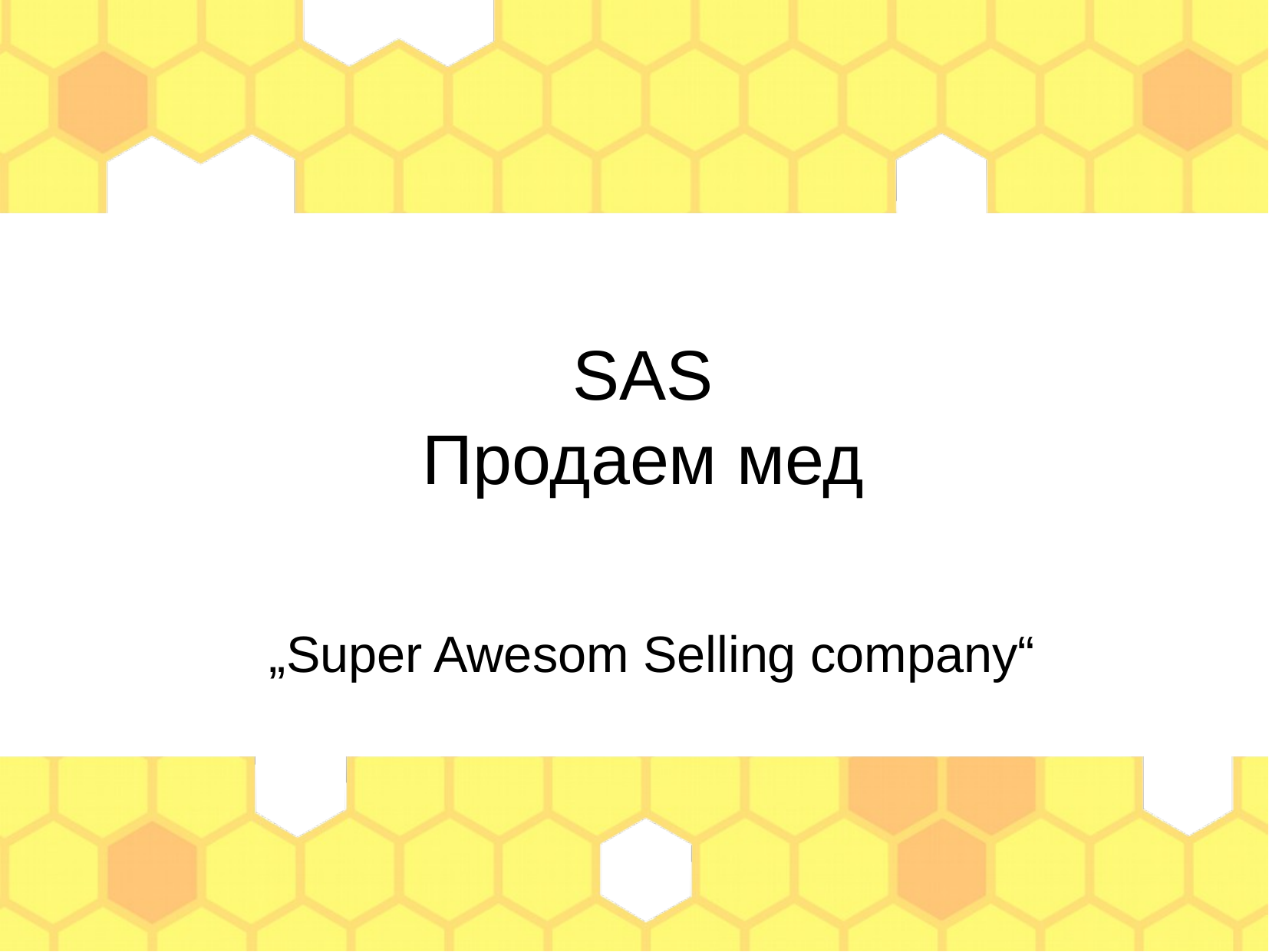

SAS
Продаем мед
„Super Awesom Selling company“